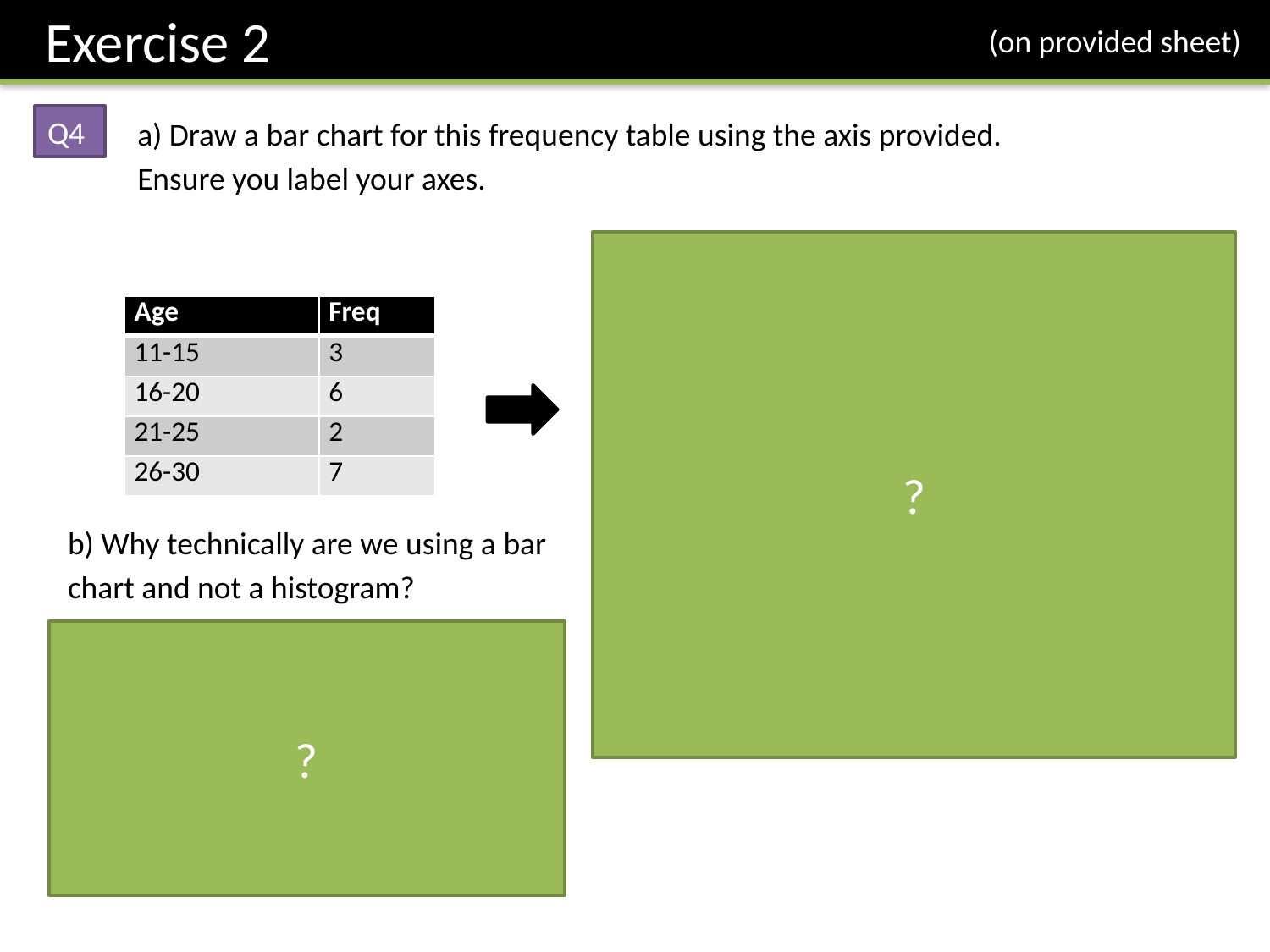

Exercise 2
(on provided sheet)
a) Draw a bar chart for this frequency table using the axis provided. Ensure you label your axes.
Q4
?
| Age | Freq |
| --- | --- |
| 11-15 | 3 |
| 16-20 | 6 |
| 21-25 | 2 |
| 26-30 | 7 |
8

6

4

2

b) Why technically are we using a bar chart and not a histogram?
While time is continuous, the age ranges are written here in a way that suggests that age is discrete (i.e. it’s rounded to a whole). If we did allow decimal ages, what group would 15.6 go in? There would be gaps!

?
11-15
16-20
21-25
26-30